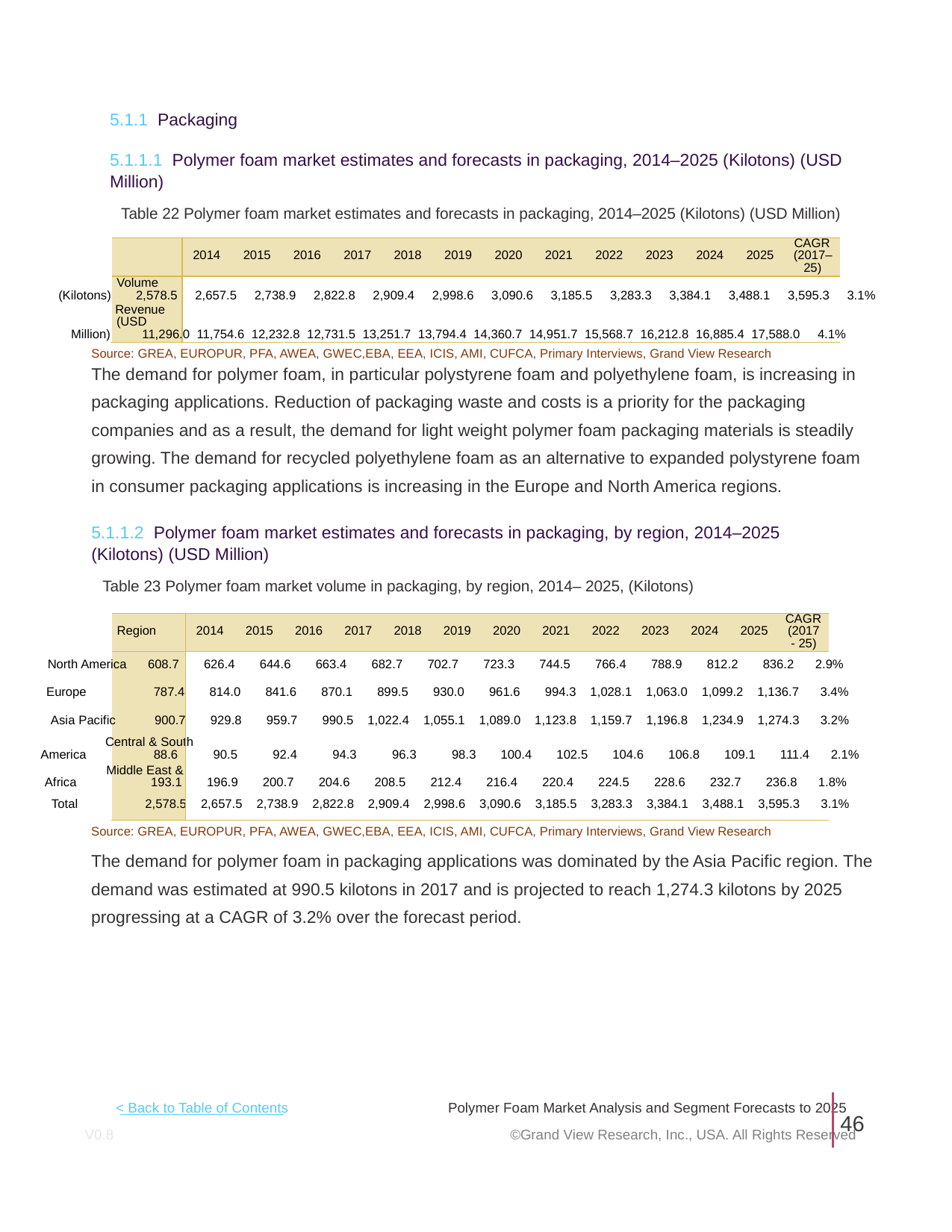

5.1.1  Packaging
5.1.1.1  Polymer foam market estimates and forecasts in packaging, 2014–2025 (Kilotons) (USD
Million)
Table 22 Polymer foam market estimates and forecasts in packaging, 2014–2025 (Kilotons) (USD Million)

CAGR

2014
2015
2016
2017
2018
2019
2020
2021
2022
2023
2024
2025
(2017–

25)

Volume

(Kilotons)       2,578.5     2,657.5     2,738.9     2,822.8     2,909.4     2,998.6     3,090.6     3,185.5     3,283.3     3,384.1     3,488.1     3,595.3     3.1%

Revenue

(USD

Million)         11,296.0  11,754.6  12,232.8  12,731.5  13,251.7  13,794.4  14,360.7  14,951.7  15,568.7  16,212.8  16,885.4  17,588.0     4.1%

Source: GREA, EUROPUR, PFA, AWEA, GWEC,EBA, EEA, ICIS, AMI, CUFCA, Primary Interviews, Grand View Research
The demand for polymer foam, in particular polystyrene foam and polyethylene foam, is increasing in
packaging applications. Reduction of packaging waste and costs is a priority for the packaging
companies and as a result, the demand for light weight polymer foam packaging materials is steadily
growing. The demand for recycled polyethylene foam as an alternative to expanded polystyrene foam
in consumer packaging applications is increasing in the Europe and North America regions.
5.1.1.2  Polymer foam market estimates and forecasts in packaging, by region, 2014–2025
(Kilotons) (USD Million)
Table 23 Polymer foam market volume in packaging, by region, 2014– 2025, (Kilotons)
CAGR

Region
2014
2015
2016
2017
2018
2019
2020
2021
2022
2023
2024
2025
(2017

- 25)

North America      608.7       626.4       644.6       663.4       682.7       702.7       723.3       744.5       766.4       788.9       812.2       836.2      2.9%

Europe                   787.4       814.0       841.6       870.1       899.5       930.0       961.6       994.3    1,028.1    1,063.0    1,099.2    1,136.7      3.4%

Asia Pacific           900.7       929.8       959.7       990.5    1,022.4    1,055.1    1,089.0    1,123.8    1,159.7    1,196.8    1,234.9    1,274.3      3.2%

Central & South

America                   88.6          90.5          92.4          94.3          96.3          98.3       100.4       102.5       104.6       106.8       109.1       111.4      2.1%

Middle East &

Africa                     193.1       196.9       200.7       204.6       208.5       212.4       216.4       220.4       224.5       228.6       232.7       236.8      1.8%

Total                   2,578.5    2,657.5    2,738.9    2,822.8    2,909.4    2,998.6    3,090.6    3,185.5    3,283.3    3,384.1    3,488.1    3,595.3      3.1%

Source: GREA, EUROPUR, PFA, AWEA, GWEC,EBA, EEA, ICIS, AMI, CUFCA, Primary Interviews, Grand View Research
The demand for polymer foam in packaging applications was dominated by the Asia Pacific region. The
demand was estimated at 990.5 kilotons in 2017 and is projected to reach 1,274.3 kilotons by 2025
progressing at a CAGR of 3.2% over the forecast period.

< Back to Table of Contents
Polymer Foam Market Analysis and Segment Forecasts to 2025
46

V0.8                                                                                                     ©Grand View Research, Inc., USA. All Rights Reserved